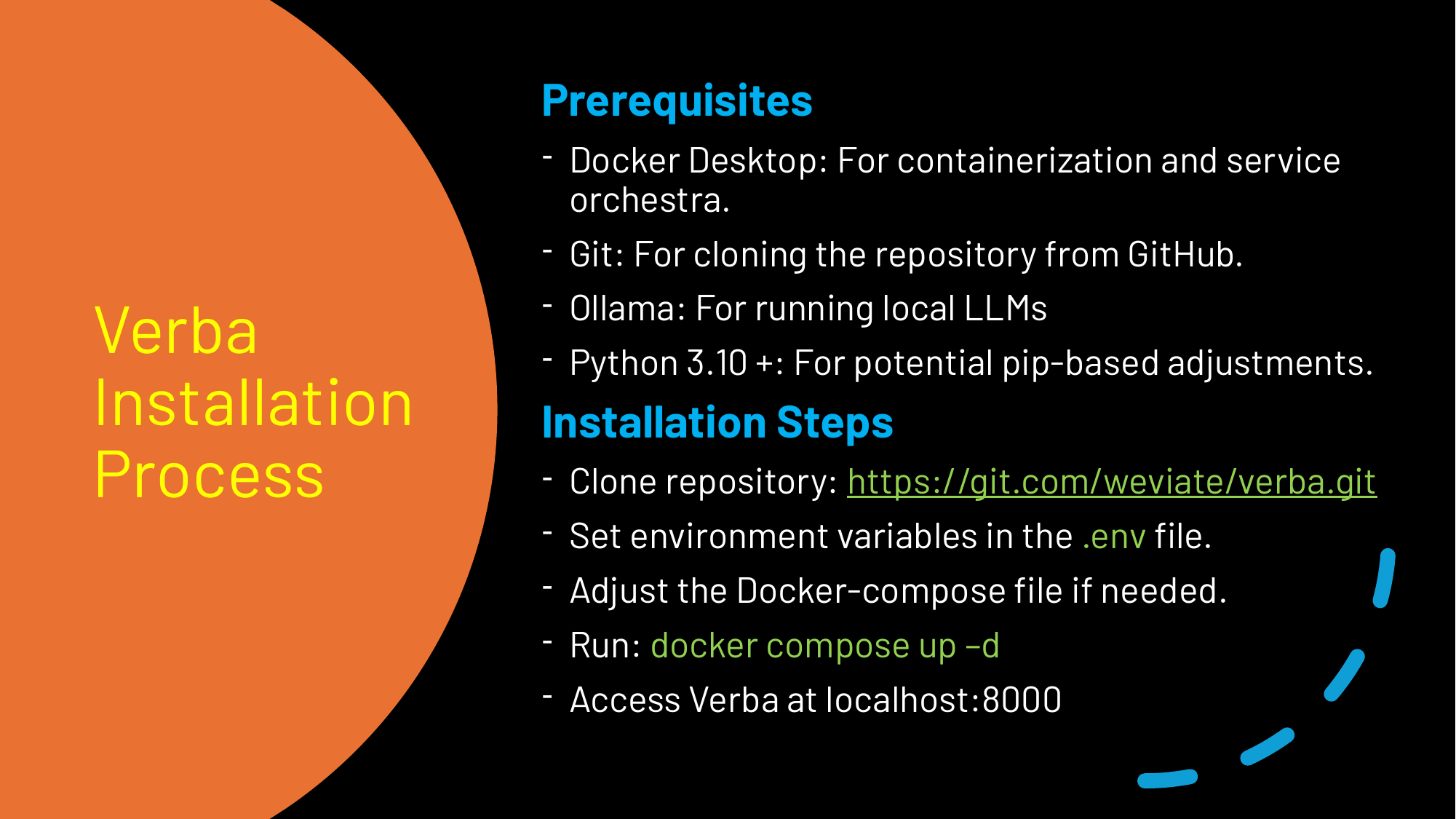

Prerequisites
Docker Desktop: For containerization and service orchestra.
Git: For cloning the repository from GitHub.
Ollama: For running local LLMs
Python 3.10 +: For potential pip-based adjustments.
Installation Steps
Clone repository: https://git.com/weviate/verba.git
Set environment variables in the .env file.
Adjust the Docker-compose file if needed.
Run: docker compose up –d
Access Verba at localhost:8000

# Verba Installation Process